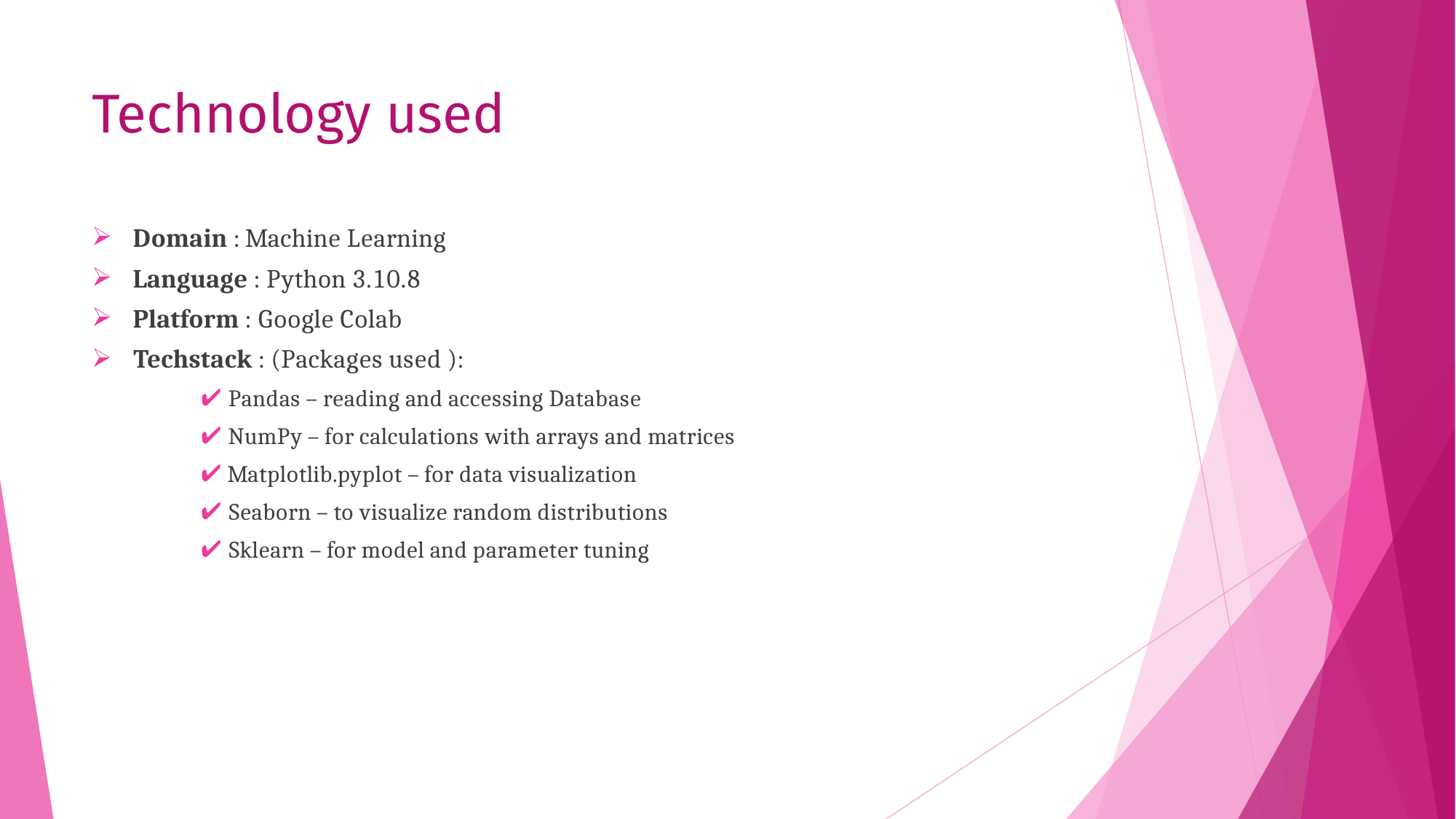

# Technology used
Domain : Machine Learning
Language : Python 3.10.8
Platform : Google Colab
Techstack : (Packages used ):
Pandas – reading and accessing Database
NumPy – for calculations with arrays and matrices
Matplotlib.pyplot – for data visualization
Seaborn – to visualize random distributions
Sklearn – for model and parameter tuning